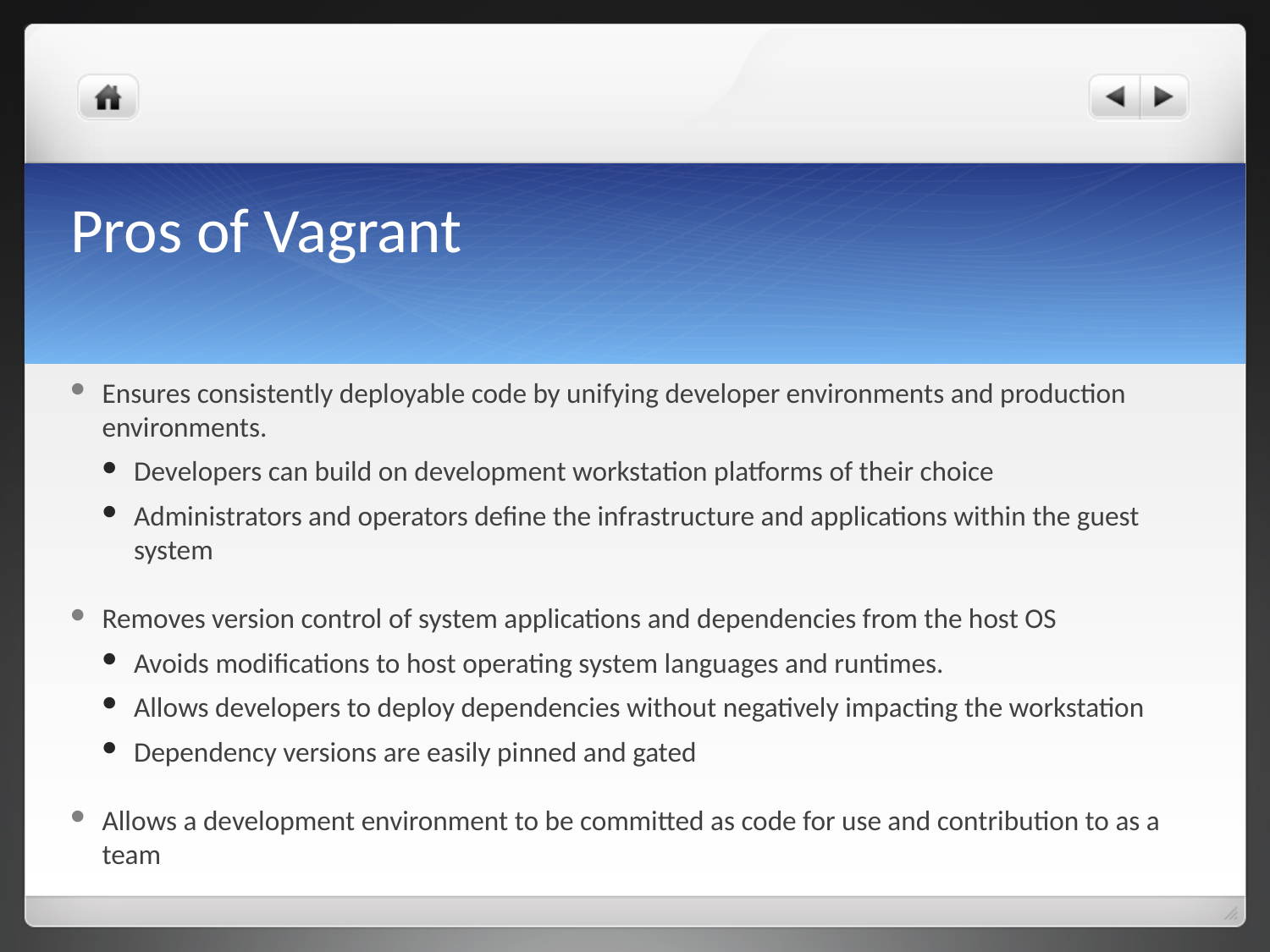

# Pros of Vagrant
Ensures consistently deployable code by unifying developer environments and production environments.
Developers can build on development workstation platforms of their choice
Administrators and operators define the infrastructure and applications within the guest system
Removes version control of system applications and dependencies from the host OS
Avoids modifications to host operating system languages and runtimes.
Allows developers to deploy dependencies without negatively impacting the workstation
Dependency versions are easily pinned and gated
Allows a development environment to be committed as code for use and contribution to as a team